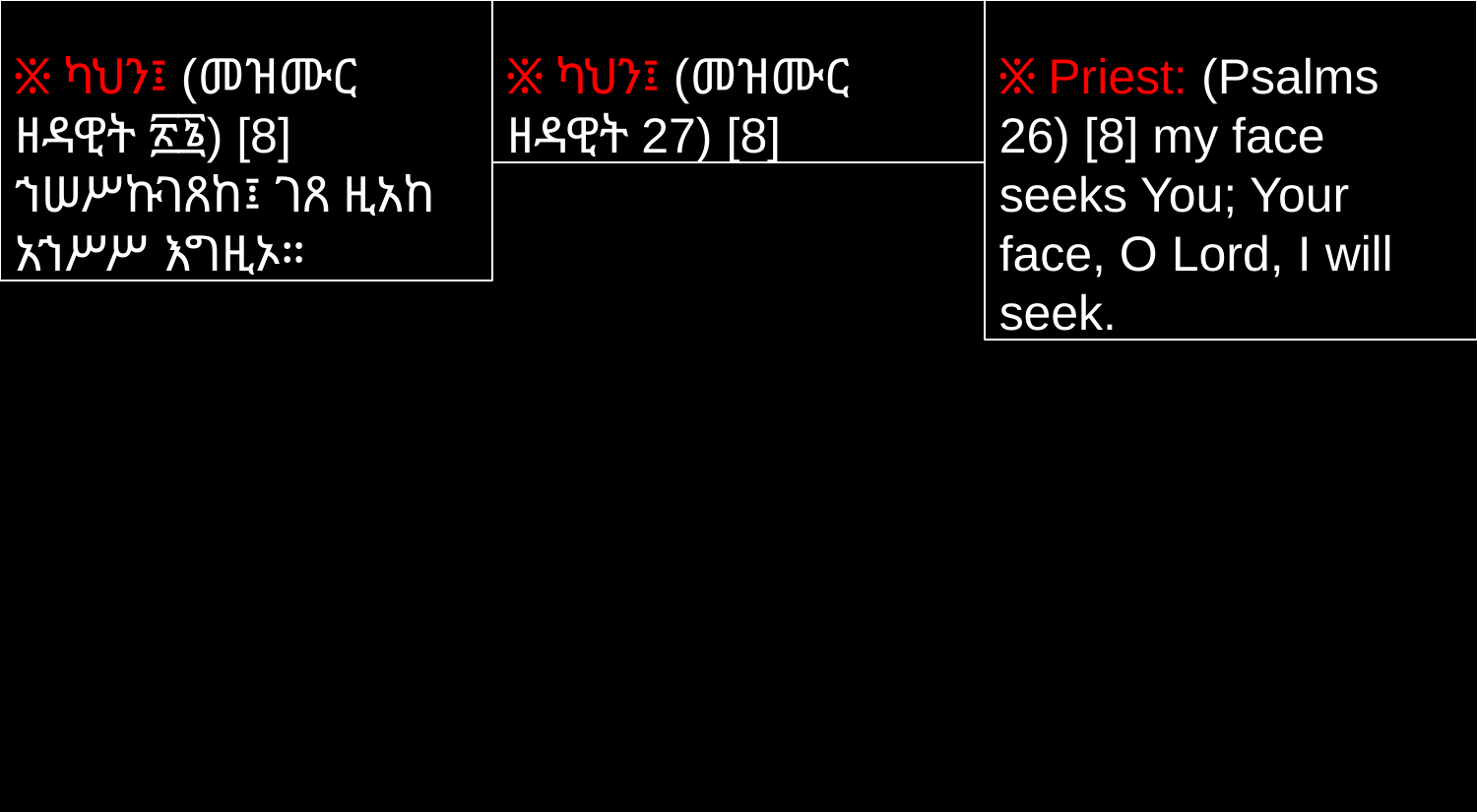

፠ ካህን፤ (መዝሙር ዘዳዊት ፳፮) [8] ኀሠሥኩገጸከ፤ ገጸ ዚአከ አኀሥሥ እግዚኦ።

፠ ካህን፤ (መዝሙር ዘዳዊት 27) [8]

፠ Priest: (Psalms 26) [8] my face seeks You; Your face, O Lord, I will seek.